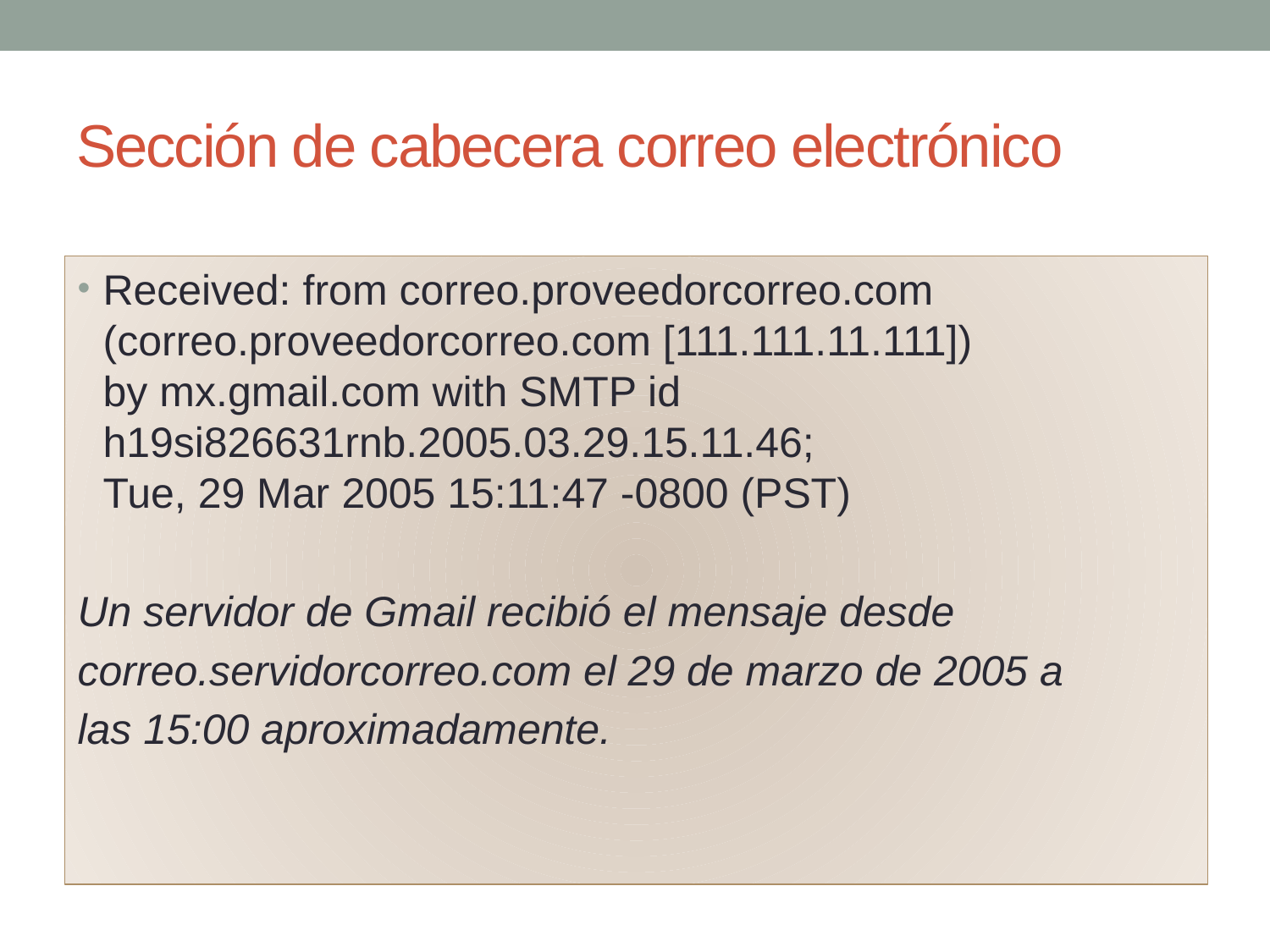

# Sección de cabecera correo electrónico
Received: from correo.proveedorcorreo.com
(correo.proveedorcorreo.com [111.111.11.111])
by mx.gmail.com with SMTP id h19si826631rnb.2005.03.29.15.11.46;
Tue, 29 Mar 2005 15:11:47 -0800 (PST)

Un servidor de Gmail recibió el mensaje desde
correo.servidorcorreo.com el 29 de marzo de 2005 a
las 15:00 aproximadamente.